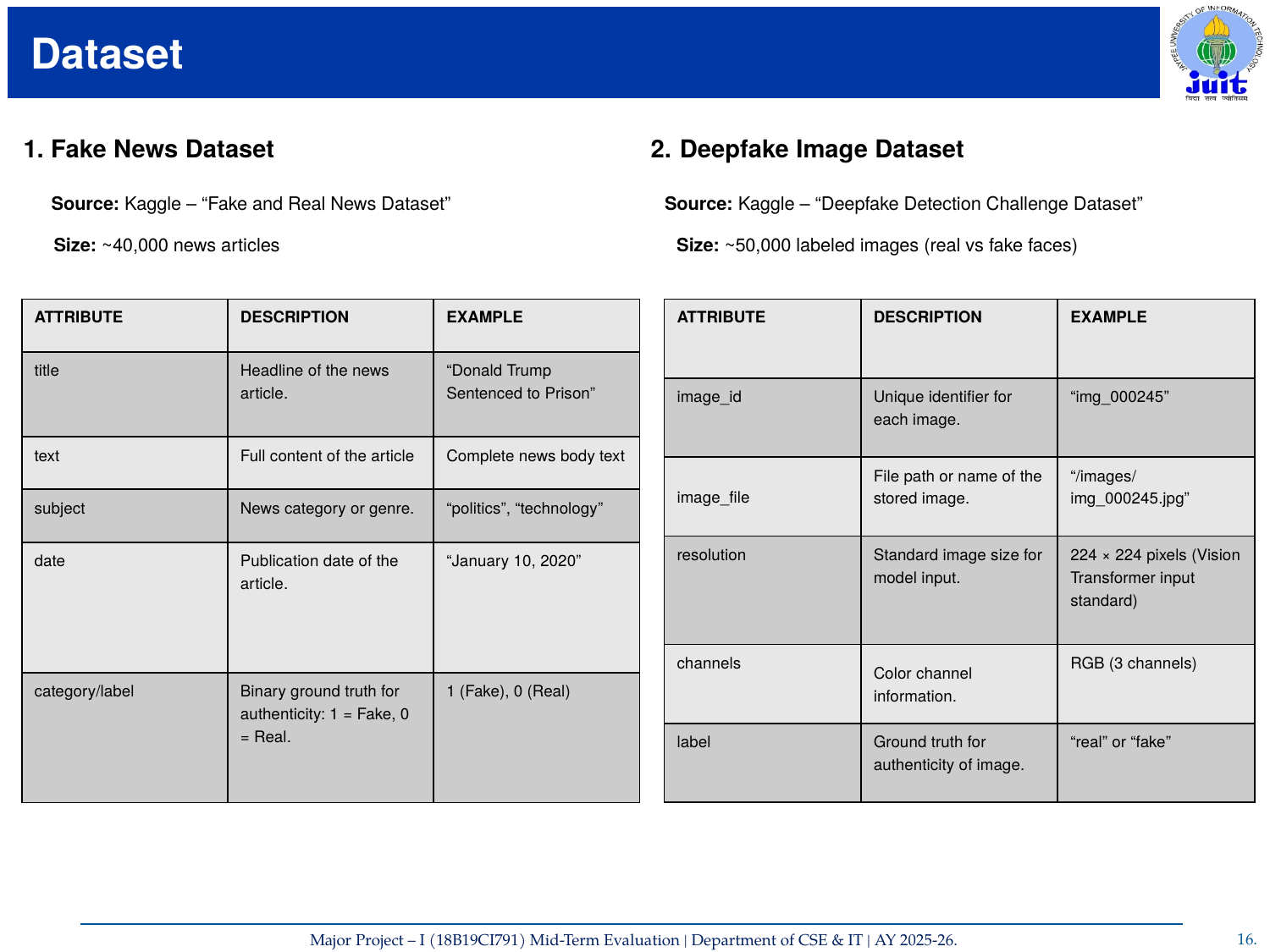

# Dataset
1. Fake News Dataset                                                      2. Deepfake Image Dataset
    Source: Kaggle – “Fake and Real News Dataset”                                          Source: Kaggle – “Deepfake Detection Challenge Dataset”
      Size: ~40,000 news articles                                                                              Size: ~50,000 labeled images (real vs fake faces)

| ATTRIBUTE | DESCRIPTION | EXAMPLE |
| --- | --- | --- |
| title | Headline of the news article. | “Donald Trump Sentenced to Prison” |
| text | Full content of the article | Complete news body text |
| subject | News category or genre. | “politics”, “technology” |
| date | Publication date of the article. | “January 10, 2020” |
| category/label | Binary ground truth for authenticity: 1 = Fake, 0 = Real. | 1 (Fake), 0 (Real) |
| ATTRIBUTE | DESCRIPTION | EXAMPLE |
| --- | --- | --- |
| image\_id | Unique identifier for each image. | “img\_000245” |
| image\_file | File path or name of the stored image. | “/images/img\_000245.jpg” |
| resolution | Standard image size for model input. | 224 × 224 pixels (Vision Transformer input standard) |
| channels | Color channel information. | RGB (3 channels) |
| label | Ground truth for authenticity of image. | “real” or “fake” |